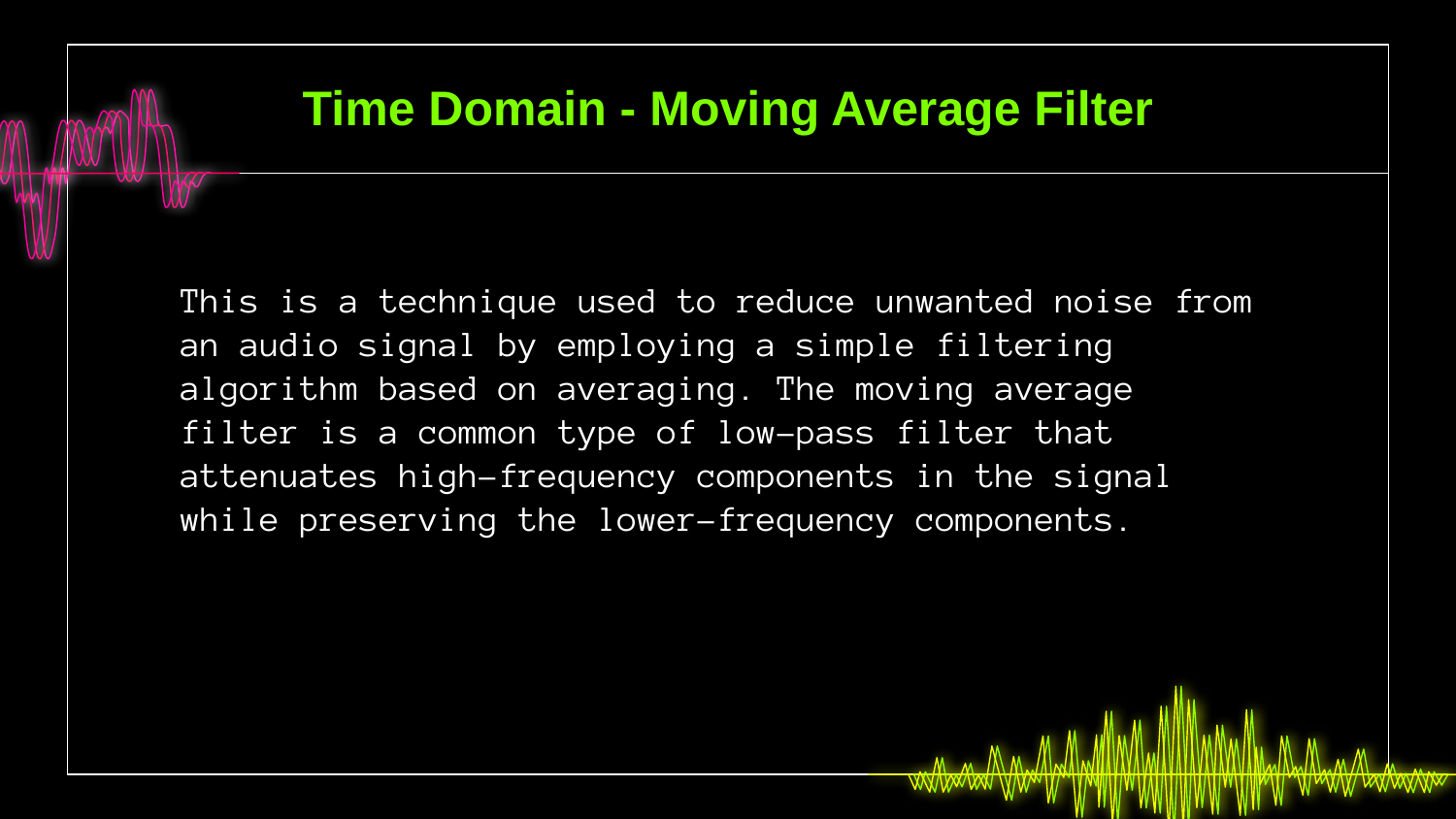

# Time Domain - Moving Average Filter
This is a technique used to reduce unwanted noise from an audio signal by employing a simple filtering algorithm based on averaging. The moving average filter is a common type of low-pass filter that attenuates high-frequency components in the signal while preserving the lower-frequency components.